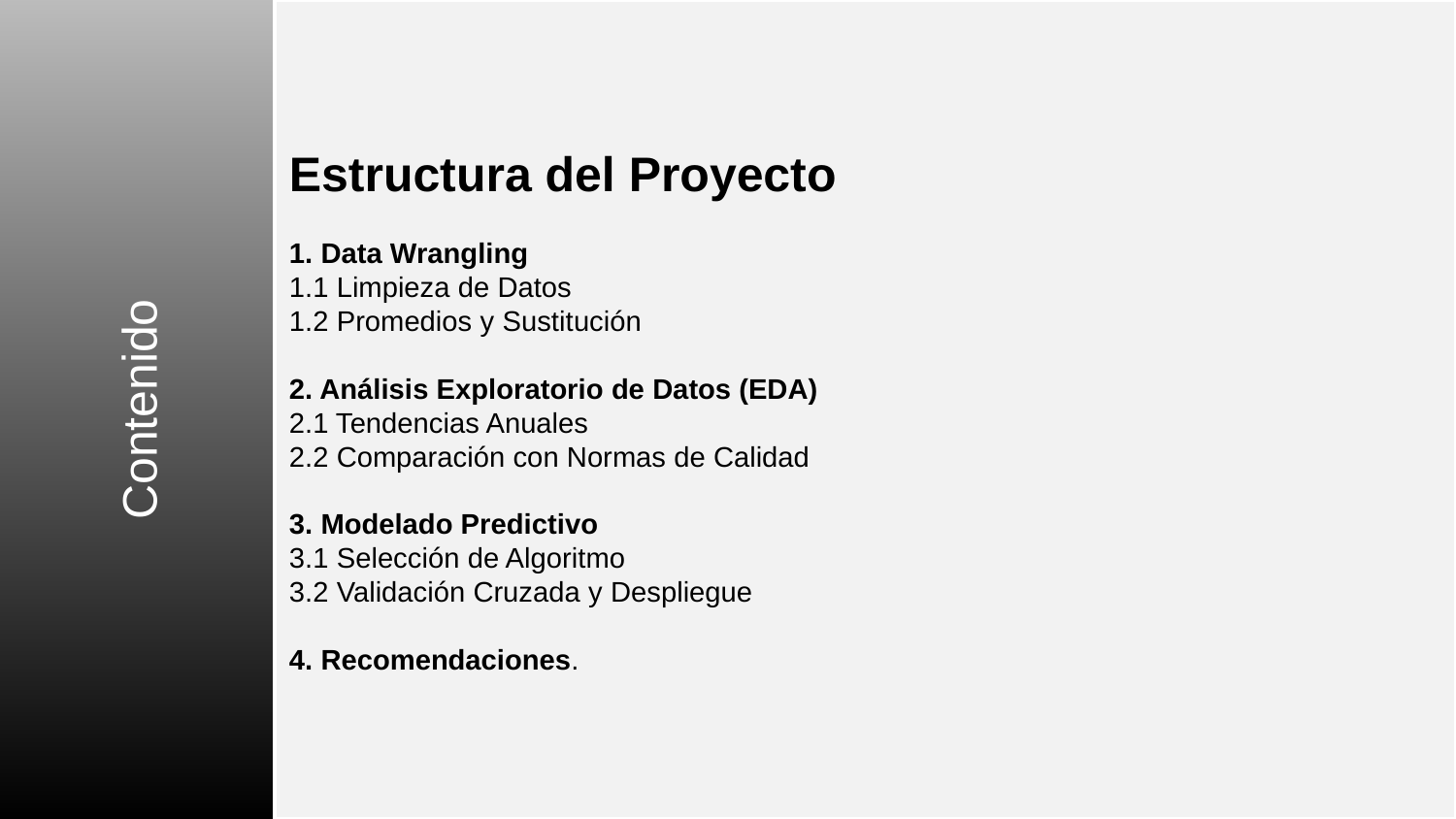

Contenido
Estructura del Proyecto

1. Data Wrangling
1.1 Limpieza de Datos
1.2 Promedios y Sustitución

2. Análisis Exploratorio de Datos (EDA)
2.1 Tendencias Anuales
2.2 Comparación con Normas de Calidad

3. Modelado Predictivo
3.1 Selección de Algoritmo
3.2 Validación Cruzada y Despliegue

4. Recomendaciones.